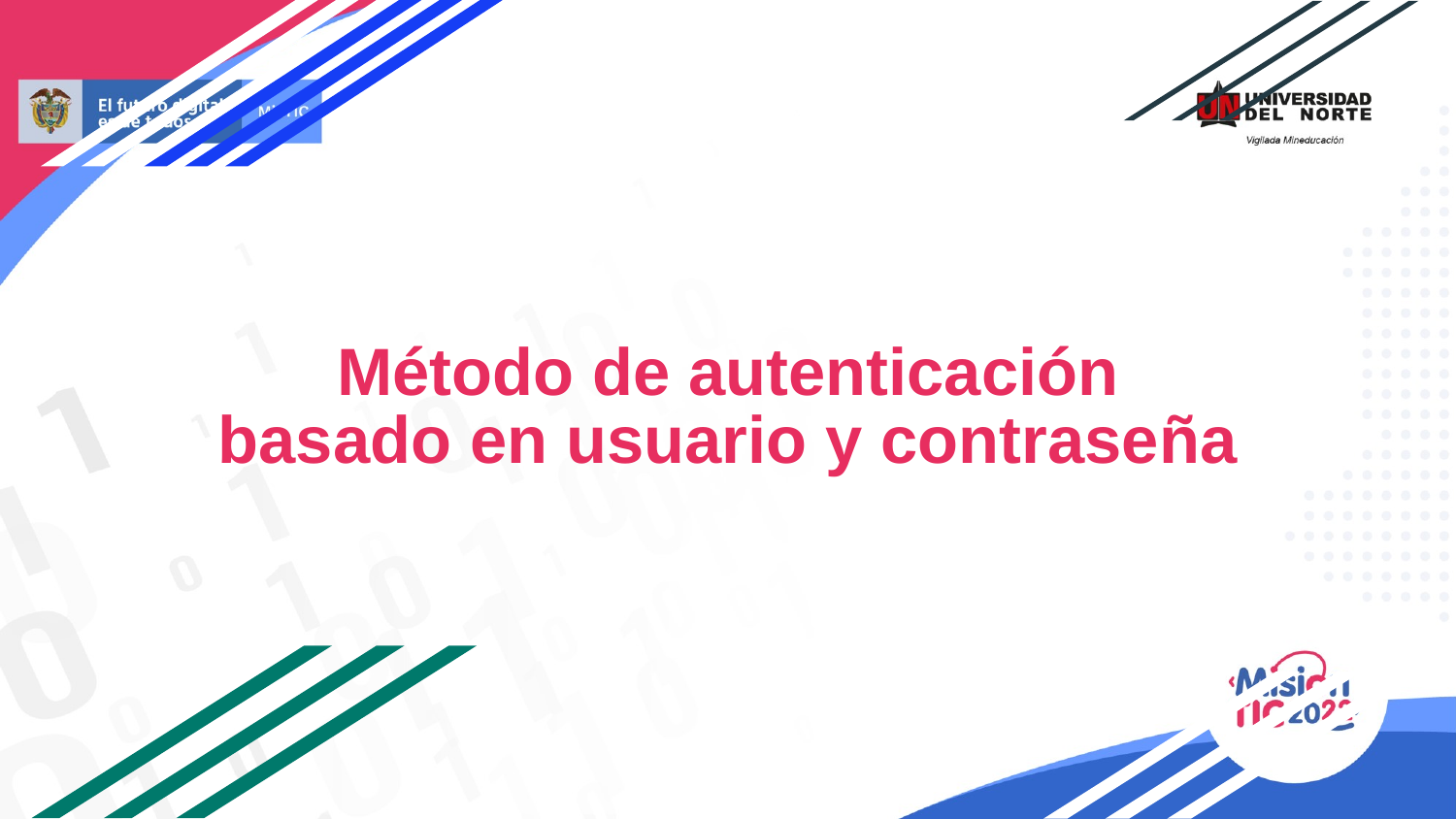

# Método de autenticación basado en usuario y contraseña